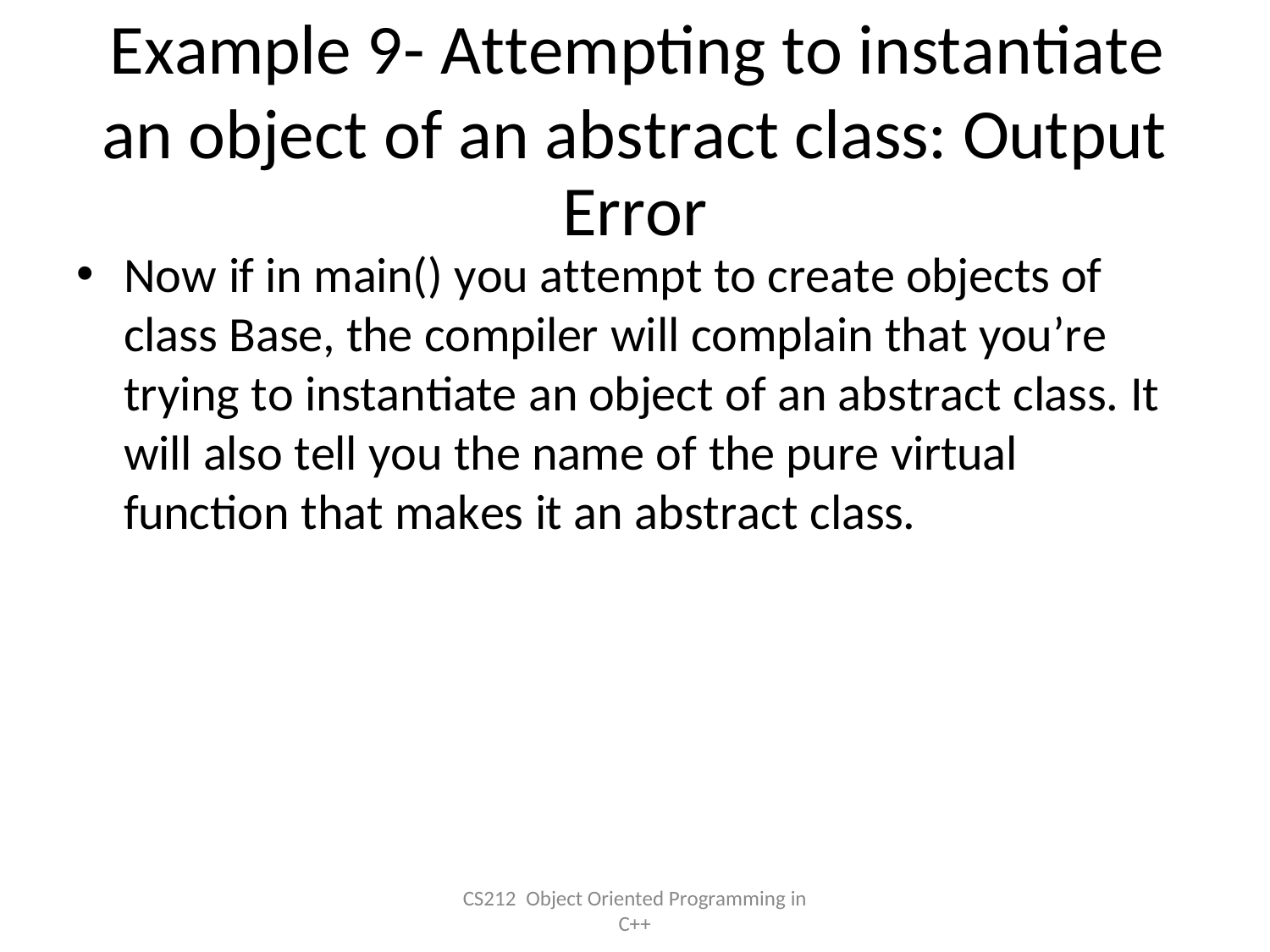

Example 9- Attempting to instantiate
an object of an abstract class: Output
Error
Now if in main() you attempt to create objects of
class Base, the compiler will complain that you’re trying to instantiate an object of an abstract class. It will also tell you the name of the pure virtual function that makes it an abstract class.
CS212  Object Oriented Programming in
C++